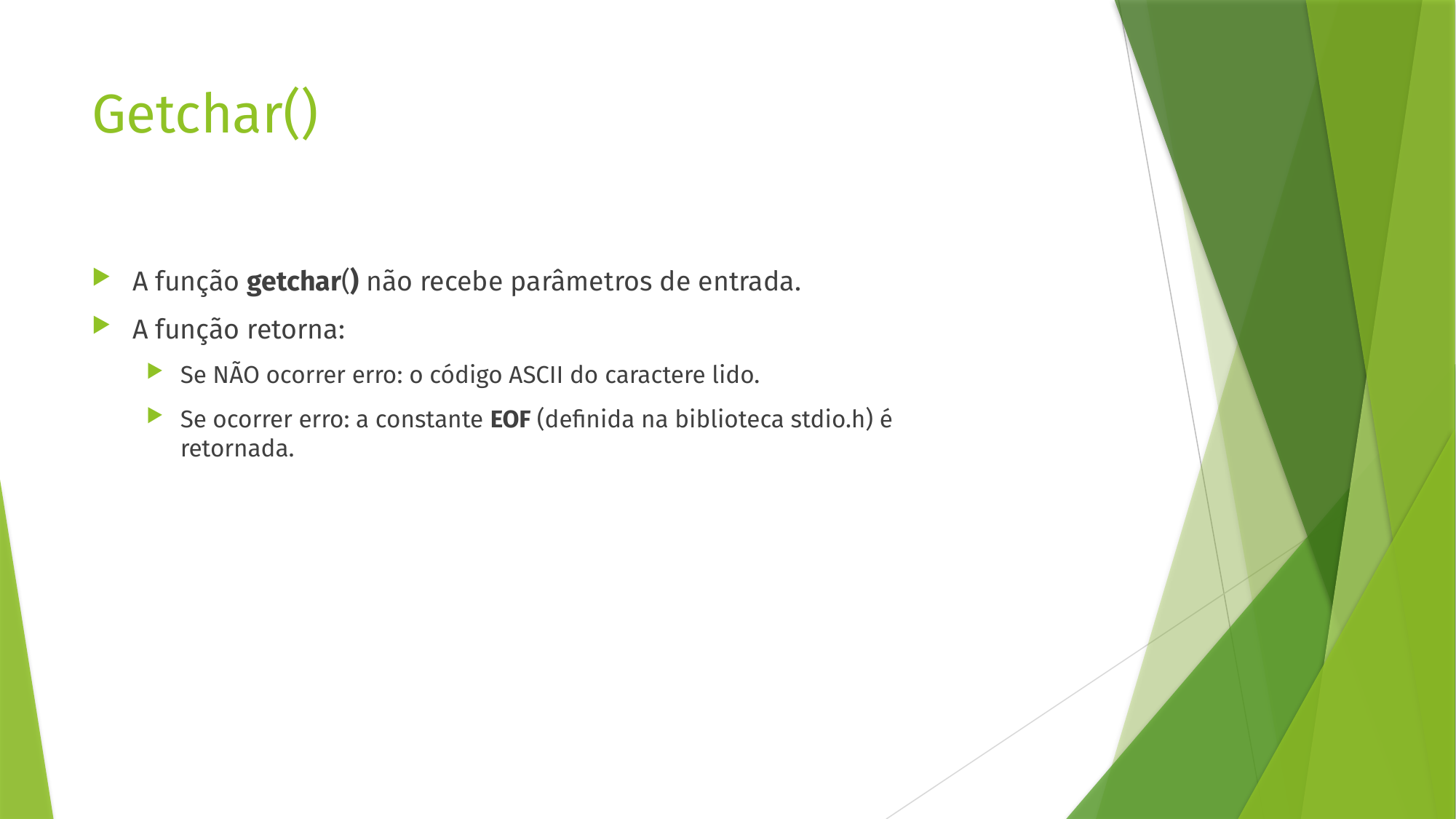

# Getchar()
A função getchar() não recebe parâmetros de entrada.
A função retorna:
Se NÃO ocorrer erro: o código ASCII do caractere lido.
Se ocorrer erro: a constante EOF (definida na biblioteca stdio.h) é retornada.